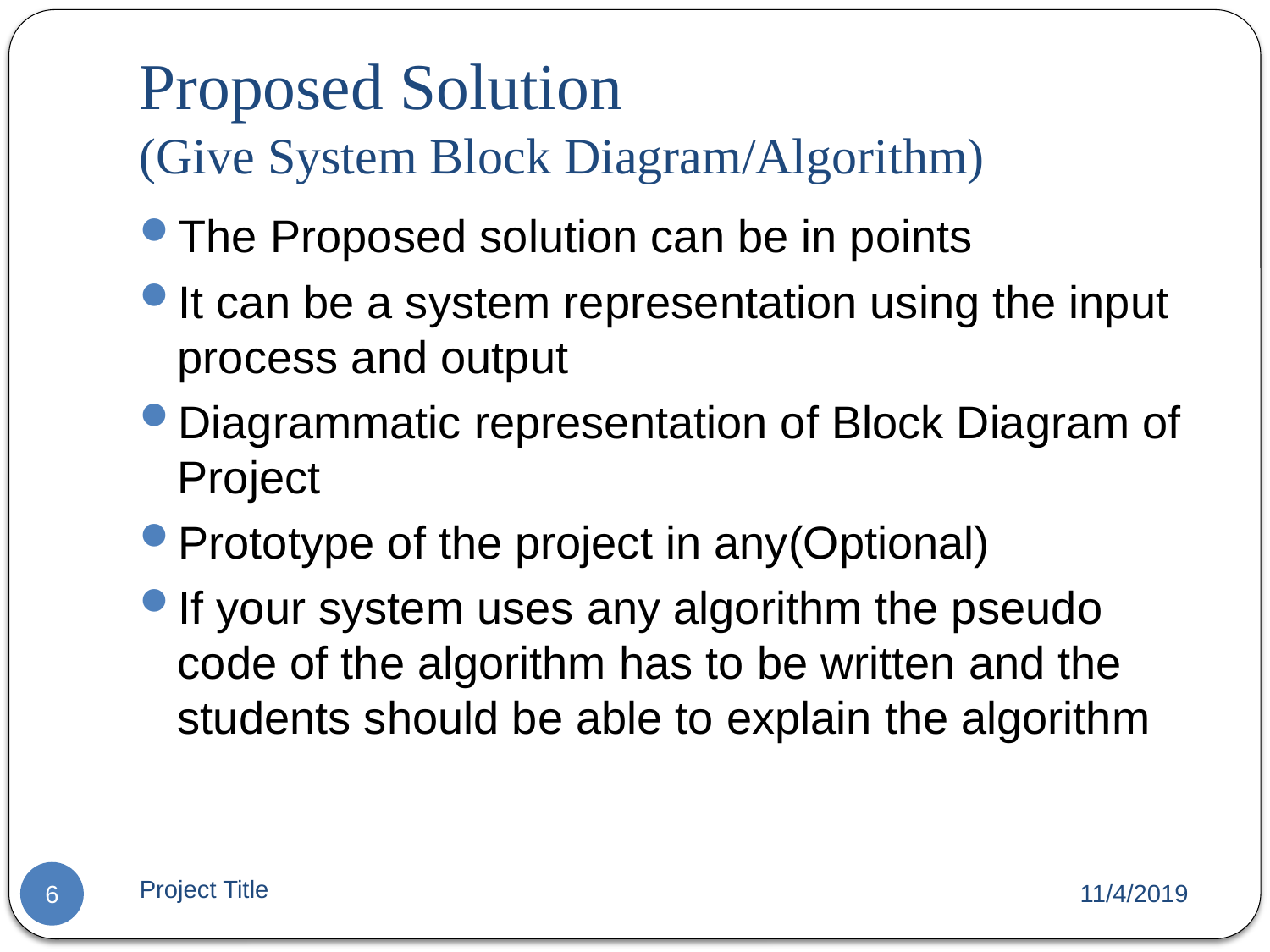

# Proposed Solution (Give System Block Diagram/Algorithm)
The Proposed solution can be in points
It can be a system representation using the input process and output
Diagrammatic representation of Block Diagram of Project
Prototype of the project in any(Optional)
If your system uses any algorithm the pseudo code of the algorithm has to be written and the students should be able to explain the algorithm
Project Title
11/4/2019
6